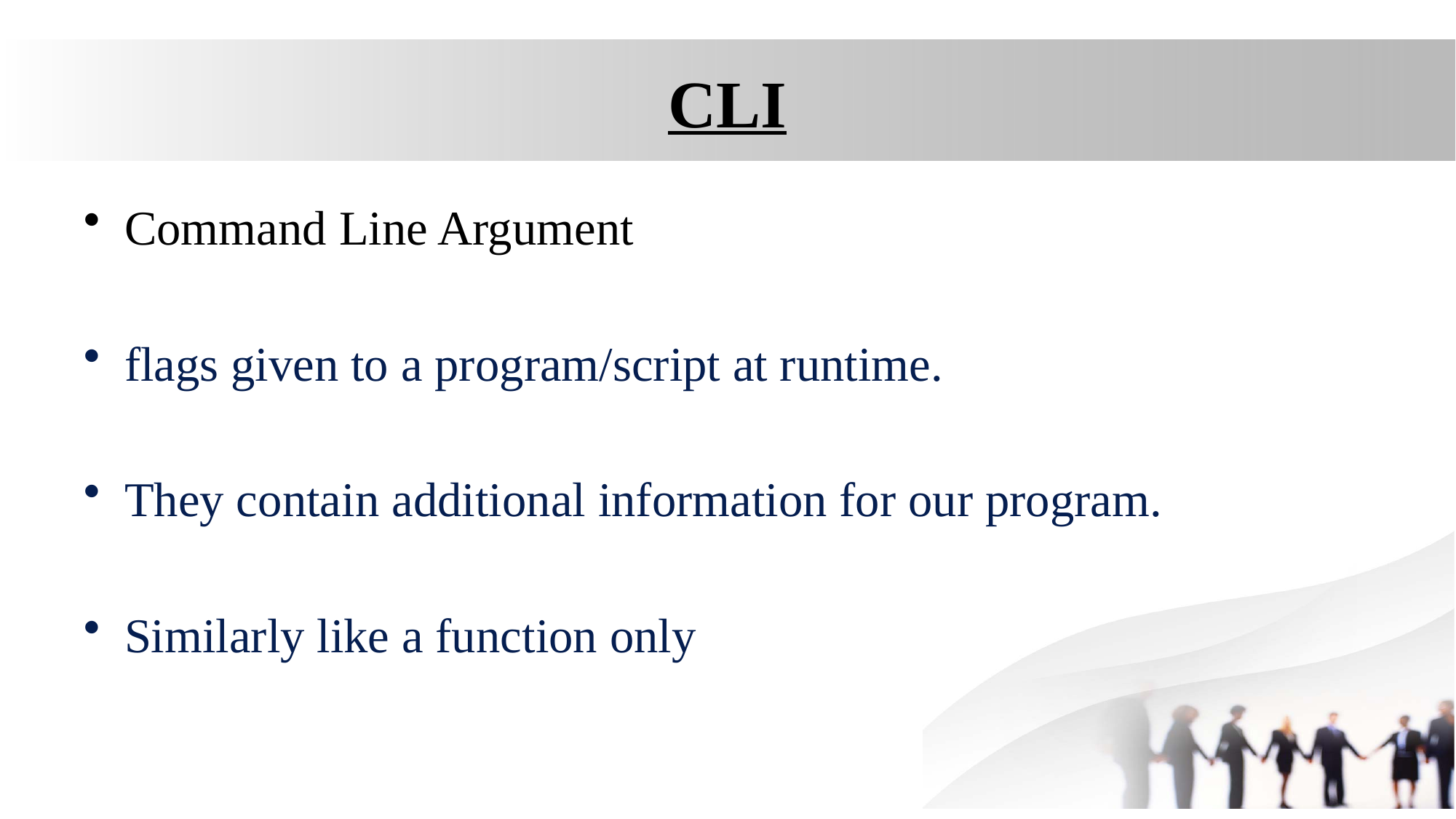

# CLI
Command Line Argument

flags given to a program/script at runtime.

They contain additional information for our program.

Similarly like a function only